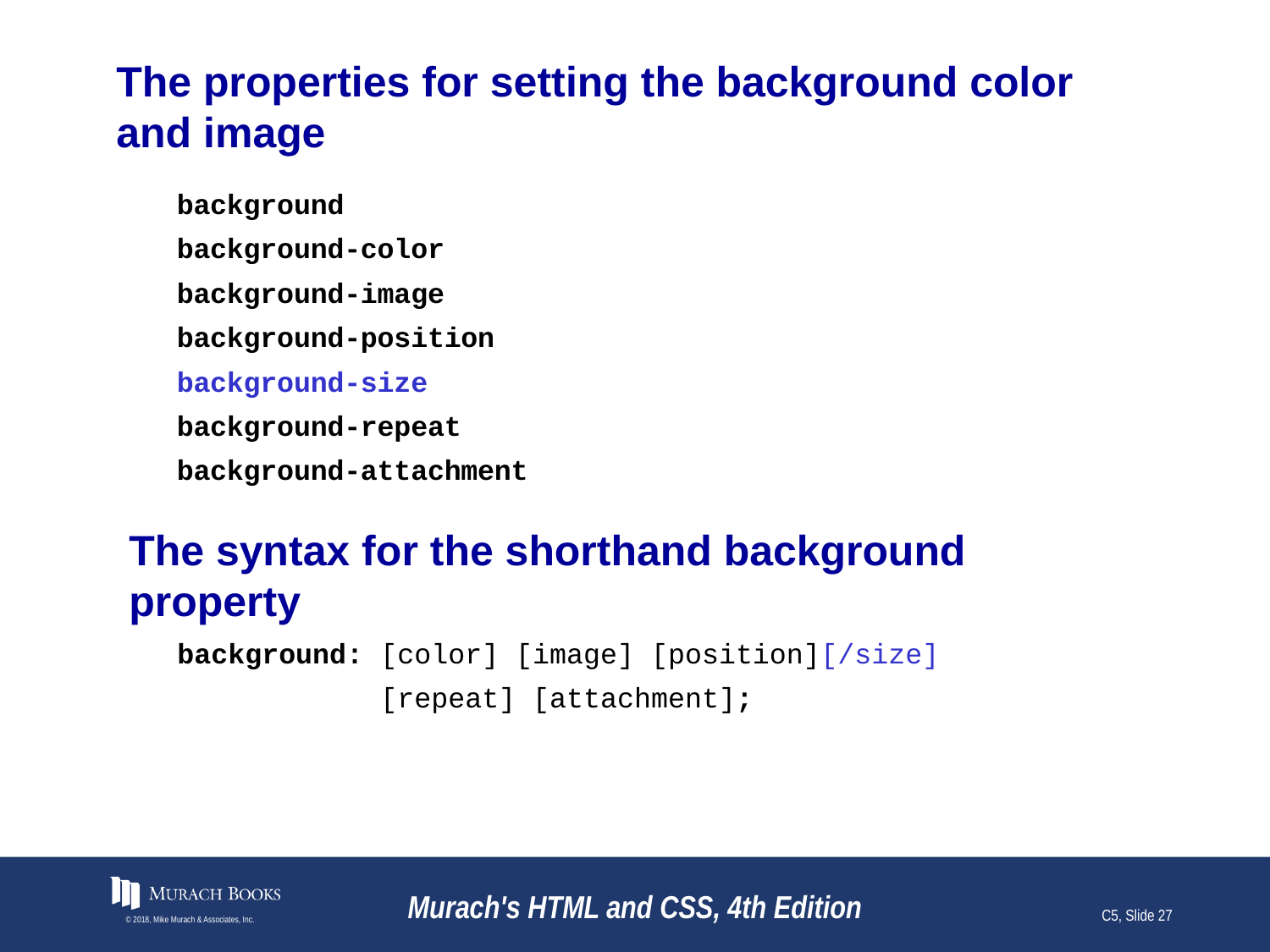

# The properties for setting the background color and image
background
background-color
background-image
background-position
background-size
background-repeat
background-attachment
The syntax for the shorthand background property
background: [color] [image] [position][/size]
            [repeat] [attachment];

© 2018, Mike Murach & Associates, Inc.
Murach's HTML and CSS, 4th Edition

C5, Slide 27